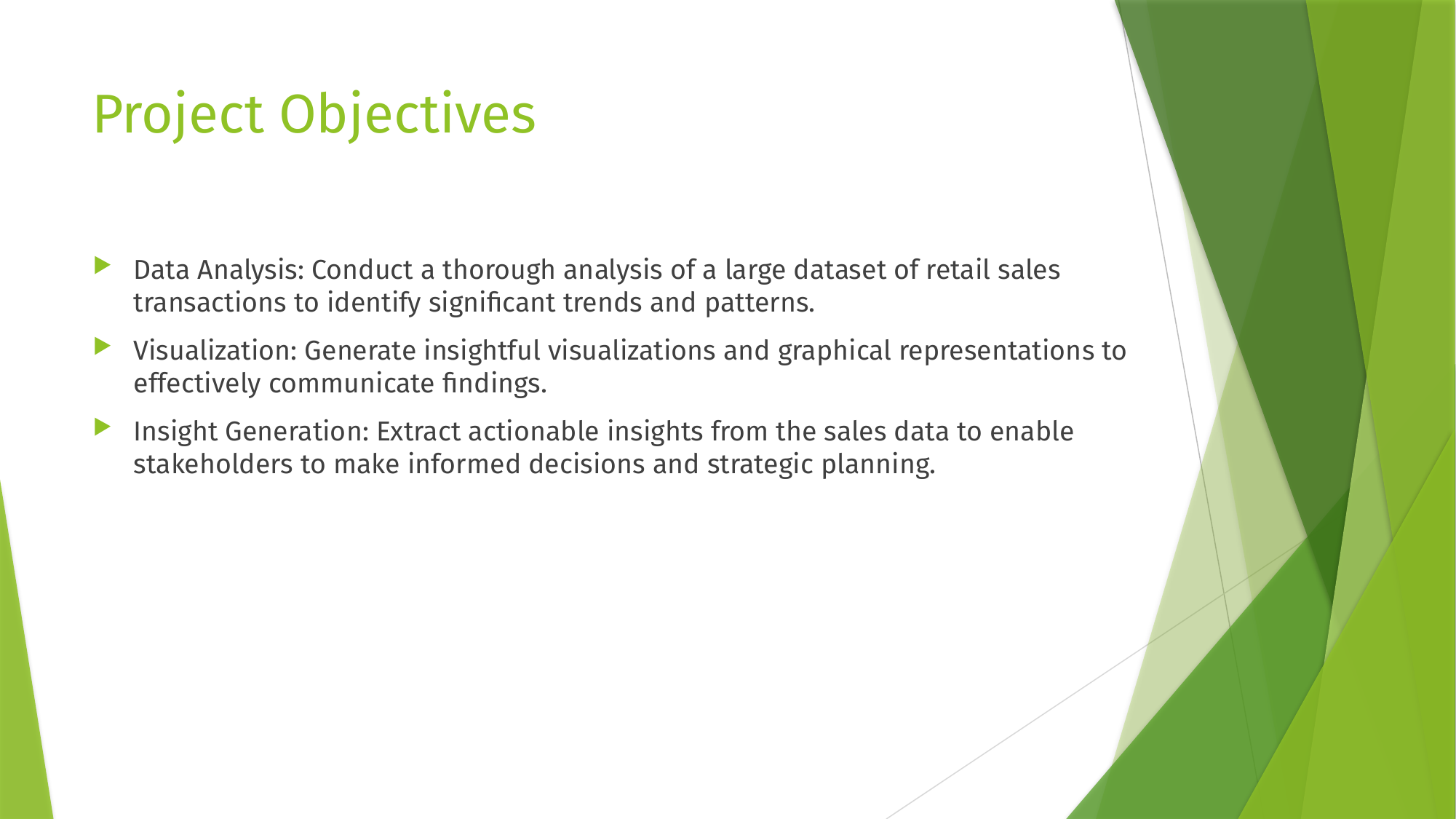

# Project Objectives
Data Analysis: Conduct a thorough analysis of a large dataset of retail sales transactions to identify significant trends and patterns.
Visualization: Generate insightful visualizations and graphical representations to effectively communicate findings.
Insight Generation: Extract actionable insights from the sales data to enable stakeholders to make informed decisions and strategic planning.